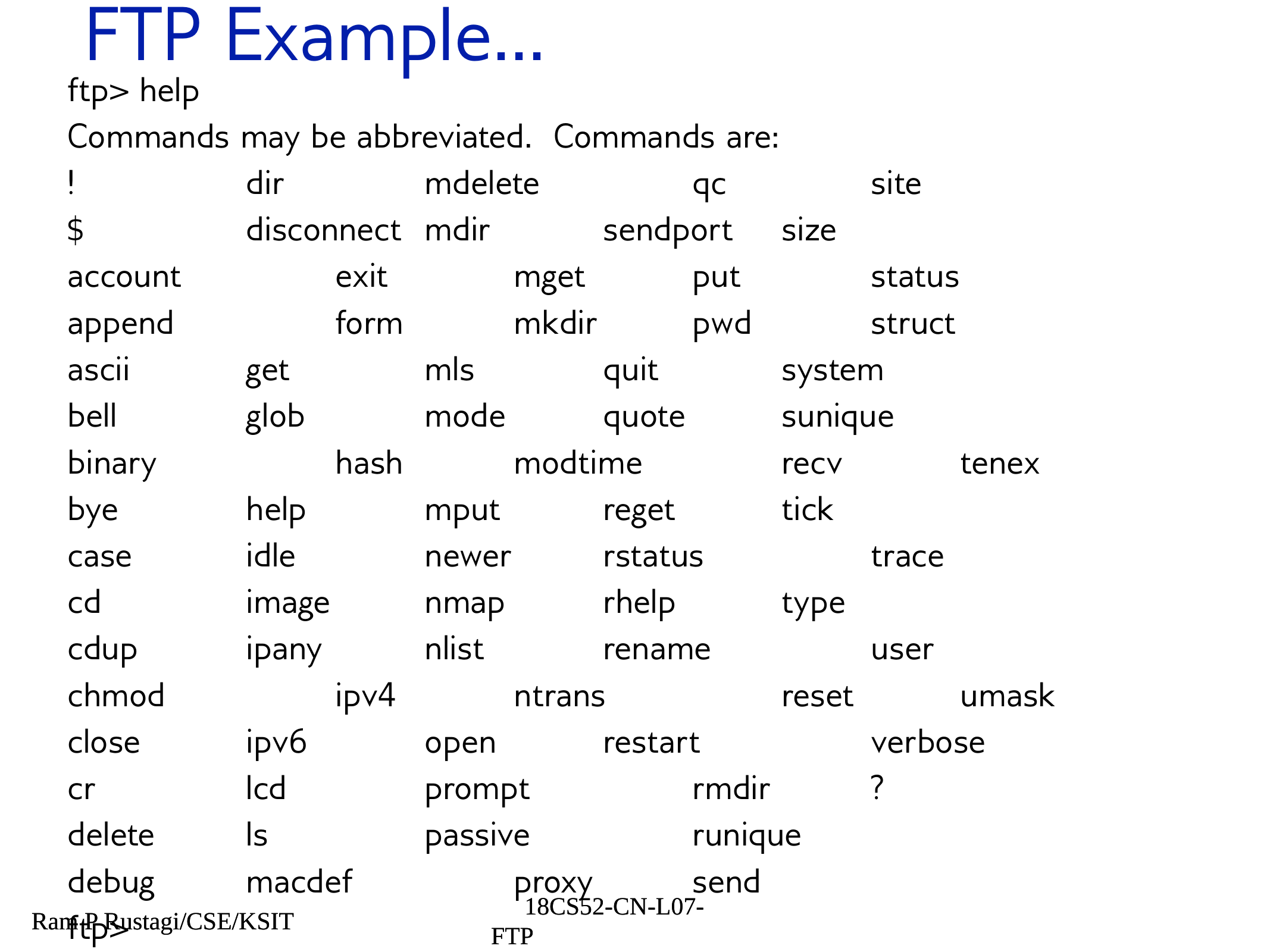

# FTP Example...
ftp> help
Commands may be abbreviated.  Commands are:
!		dir		mdelete		qc		site
$		disconnect	mdir		sendport	size
account		exit		mget		put		status
append		form		mkdir		pwd		struct
ascii		get		mls		quit		system
bell		glob		mode		quote		sunique
binary		hash		modtime		recv		tenex
bye		help		mput		reget		tick
case		idle		newer		rstatus		trace
cd		image		nmap		rhelp		type
cdup		ipany		nlist		rename		user
chmod		ipv4		ntrans		reset		umask
close		ipv6		open		restart		verbose
cr		lcd		prompt		rmdir		?
delete		ls		passive		runique
debug		macdef		proxy		send
ftp>
12
Ram P Rustagi/CSE/KSIT
18CS52-CN-L07-FTP